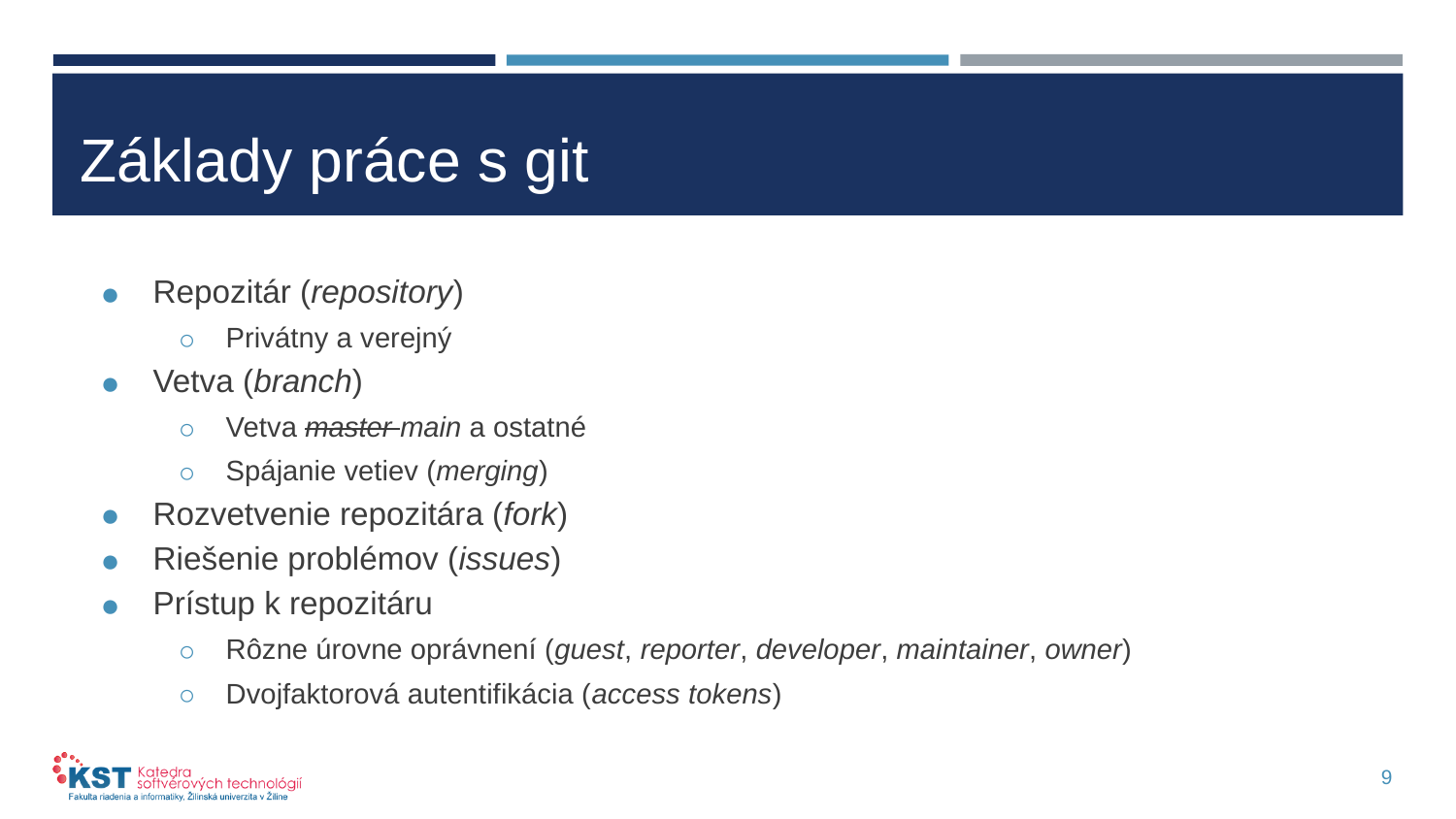

# Základy práce s git
Repozitár (repository)
Privátny a verejný
Vetva (branch)
Vetva master main a ostatné
Spájanie vetiev (merging)
Rozvetvenie repozitára (fork)
Riešenie problémov (issues)
Prístup k repozitáru
Rôzne úrovne oprávnení (guest, reporter, developer, maintainer, owner)
Dvojfaktorová autentifikácia (access tokens)
9